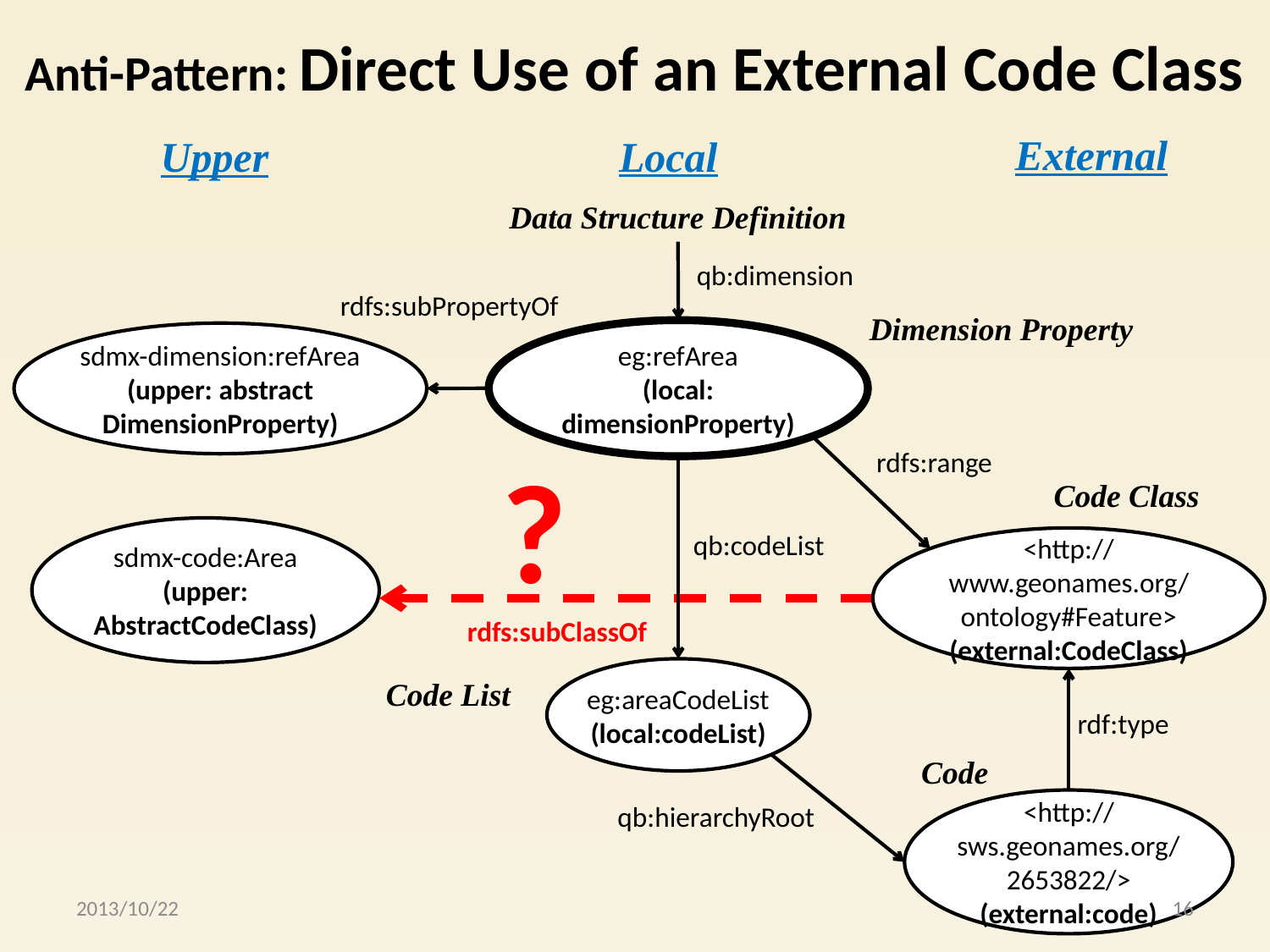

Anti-Pattern: Direct Use of an External Code Class
External
Local
Upper
Data Structure Definition
qb:dimension
rdfs:subPropertyOf
Dimension Property
eg:refArea
(local:
dimensionProperty)
sdmx-dimension:refArea
(upper: abstract DimensionProperty)
?
rdfs:range
Code Class
sdmx-code:Area
(upper:
AbstractCodeClass)
qb:codeList
<http://www.geonames.org/ontology#Feature>
(external:CodeClass)
rdfs:subClassOf
eg:areaCodeList (local:codeList)
Code List
rdf:type
Code
<http://sws.geonames.org/2653822/>
(external:code)
qb:hierarchyRoot
2013/10/22
16